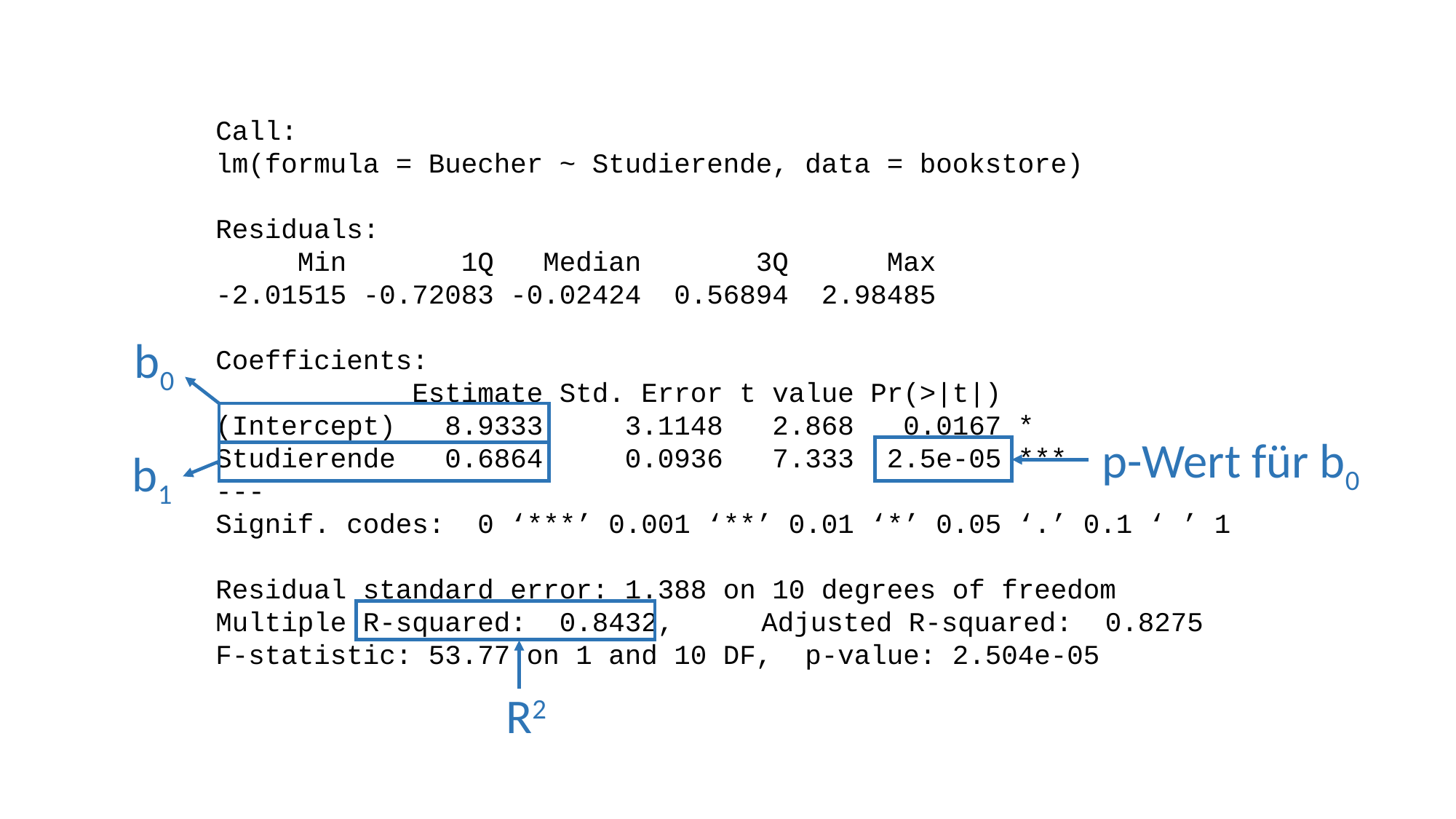

Call:
lm(formula = Buecher ~ Studierende, data = bookstore)

Residuals:
     Min       1Q   Median       3Q      Max
-2.01515 -0.72083 -0.02424  0.56894  2.98485

Coefficients:
            Estimate Std. Error t value Pr(>|t|)
(Intercept)   8.9333     3.1148   2.868   0.0167 *
Studierende   0.6864     0.0936   7.333  2.5e-05 ***
---
Signif. codes:  0 ‘***’ 0.001 ‘**’ 0.01 ‘*’ 0.05 ‘.’ 0.1 ‘ ’ 1

Residual standard error: 1.388 on 10 degrees of freedom
Multiple R-squared:  0.8432,	Adjusted R-squared:  0.8275
F-statistic: 53.77 on 1 and 10 DF,  p-value: 2.504e-05
b0

p-Wert für b0

b1

R2